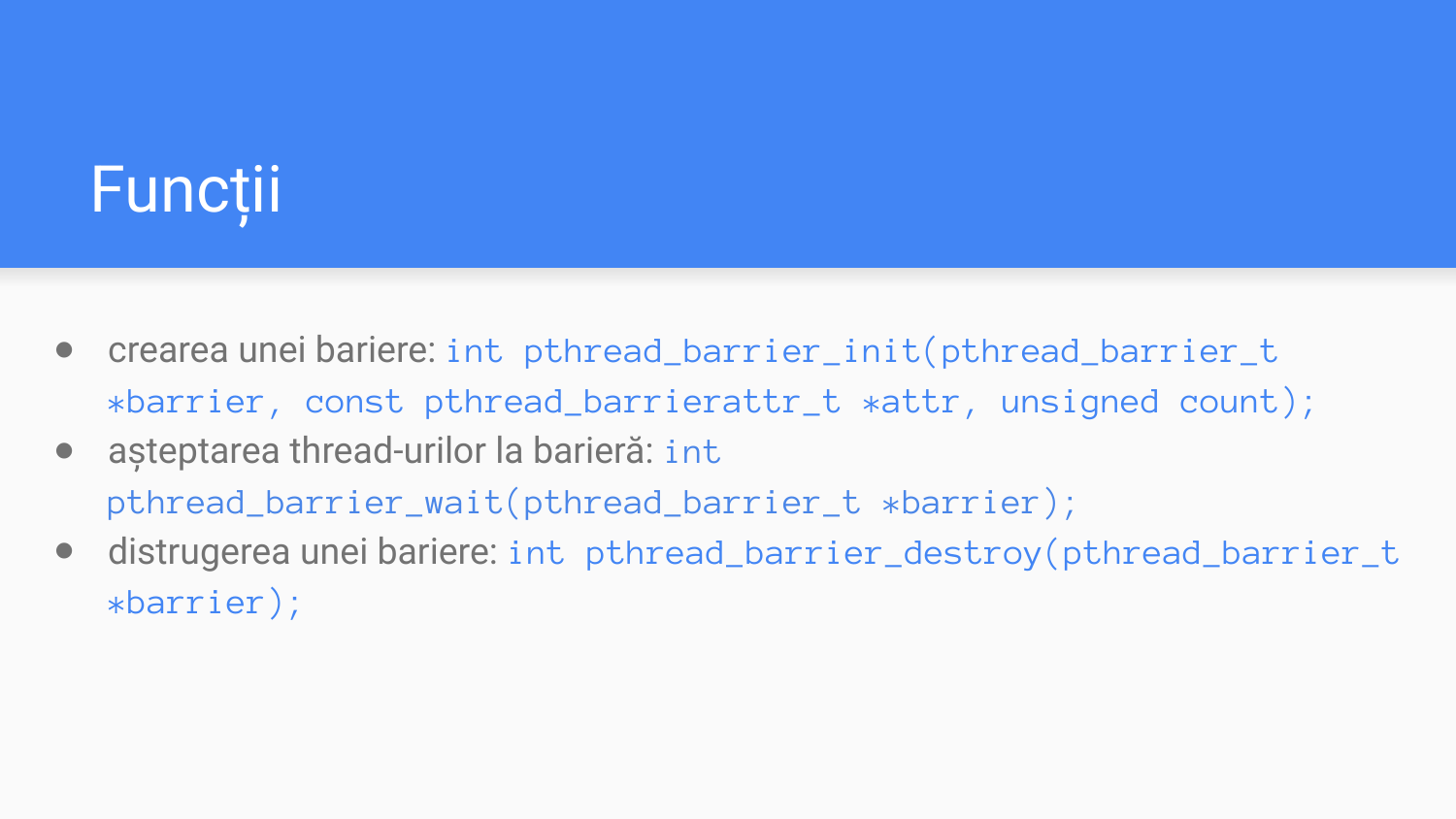

# Funcții
crearea unei bariere: int pthread_barrier_init(pthread_barrier_t *barrier, const pthread_barrierattr_t *attr, unsigned count);
așteptarea thread-urilor la barieră: int pthread_barrier_wait(pthread_barrier_t *barrier);
distrugerea unei bariere: int pthread_barrier_destroy(pthread_barrier_t *barrier);